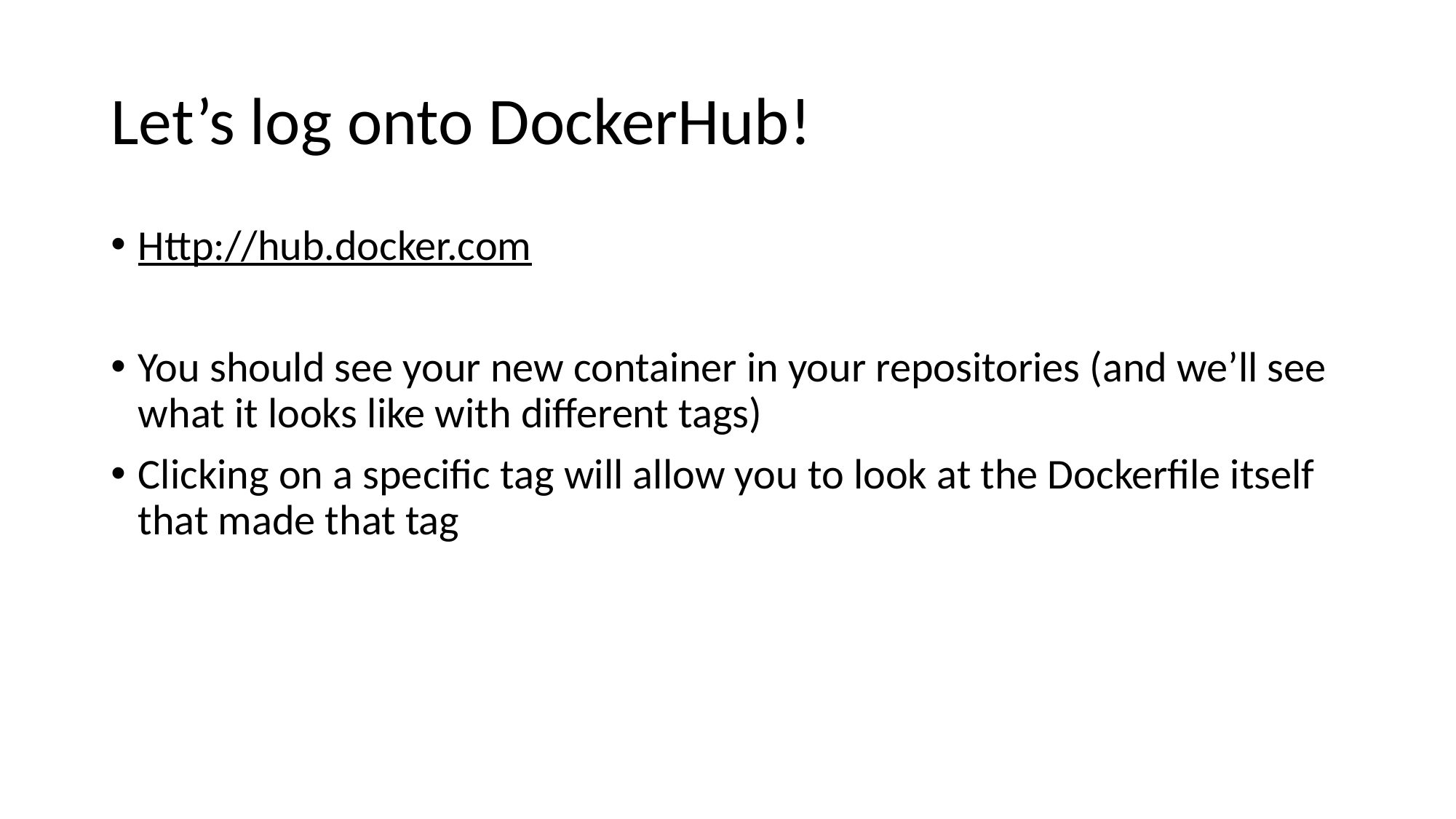

# Let’s log onto DockerHub!
Http://hub.docker.com

You should see your new container in your repositories (and we’ll see what it looks like with different tags)
Clicking on a specific tag will allow you to look at the Dockerfile itself that made that tag